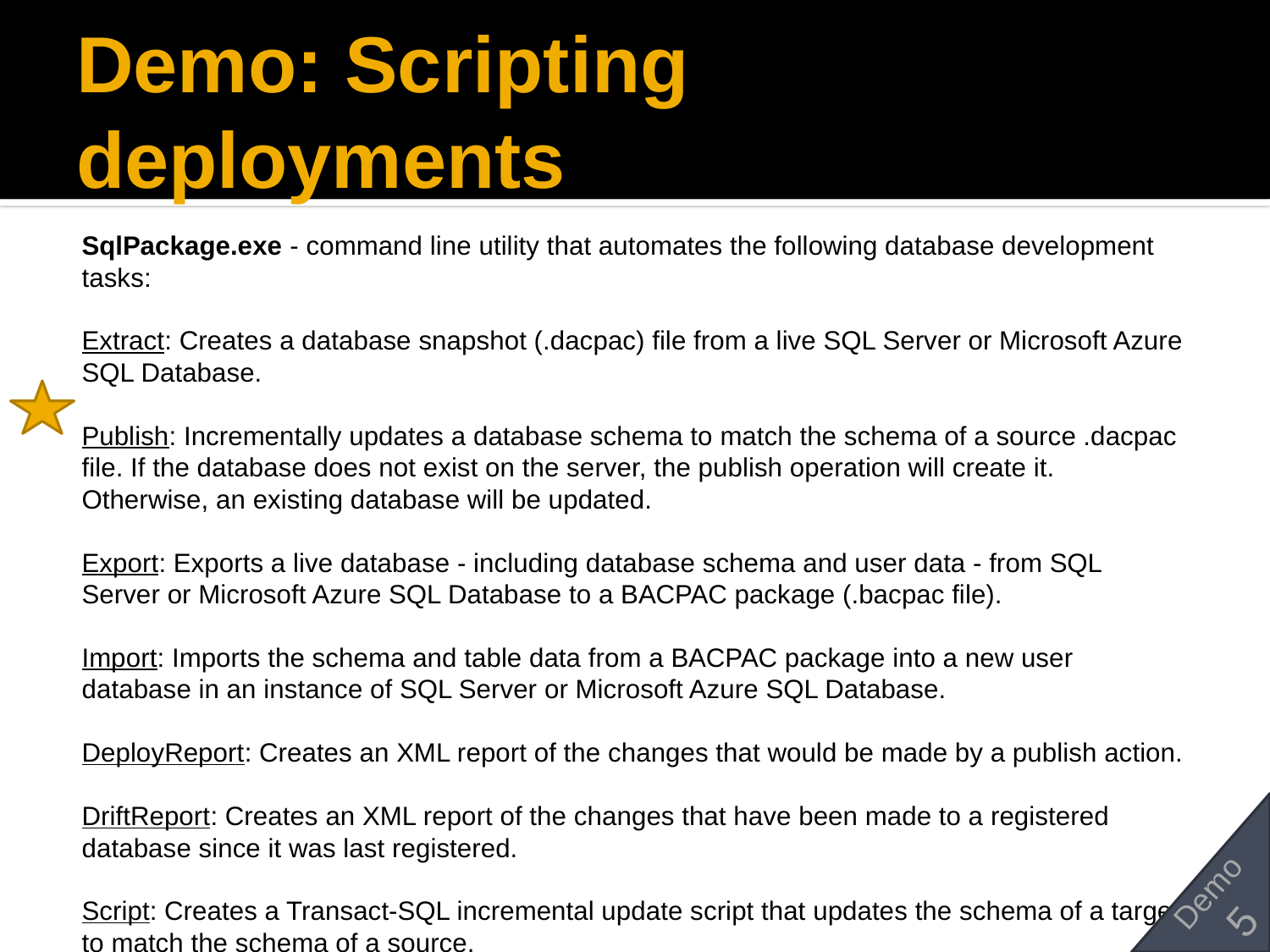

# Demo: Scripting deployments
SqlPackage.exe - command line utility that automates the following database development tasks:

Extract: Creates a database snapshot (.dacpac) file from a live SQL Server or Microsoft Azure SQL Database.

Publish: Incrementally updates a database schema to match the schema of a source .dacpac file. If the database does not exist on the server, the publish operation will create it. Otherwise, an existing database will be updated.

Export: Exports a live database - including database schema and user data - from SQL Server or Microsoft Azure SQL Database to a BACPAC package (.bacpac file).

Import: Imports the schema and table data from a BACPAC package into a new user database in an instance of SQL Server or Microsoft Azure SQL Database.

DeployReport: Creates an XML report of the changes that would be made by a publish action.

DriftReport: Creates an XML report of the changes that have been made to a registered database since it was last registered.

Script: Creates a Transact-SQL incremental update script that updates the schema of a target to match the schema of a source.

Demo
5